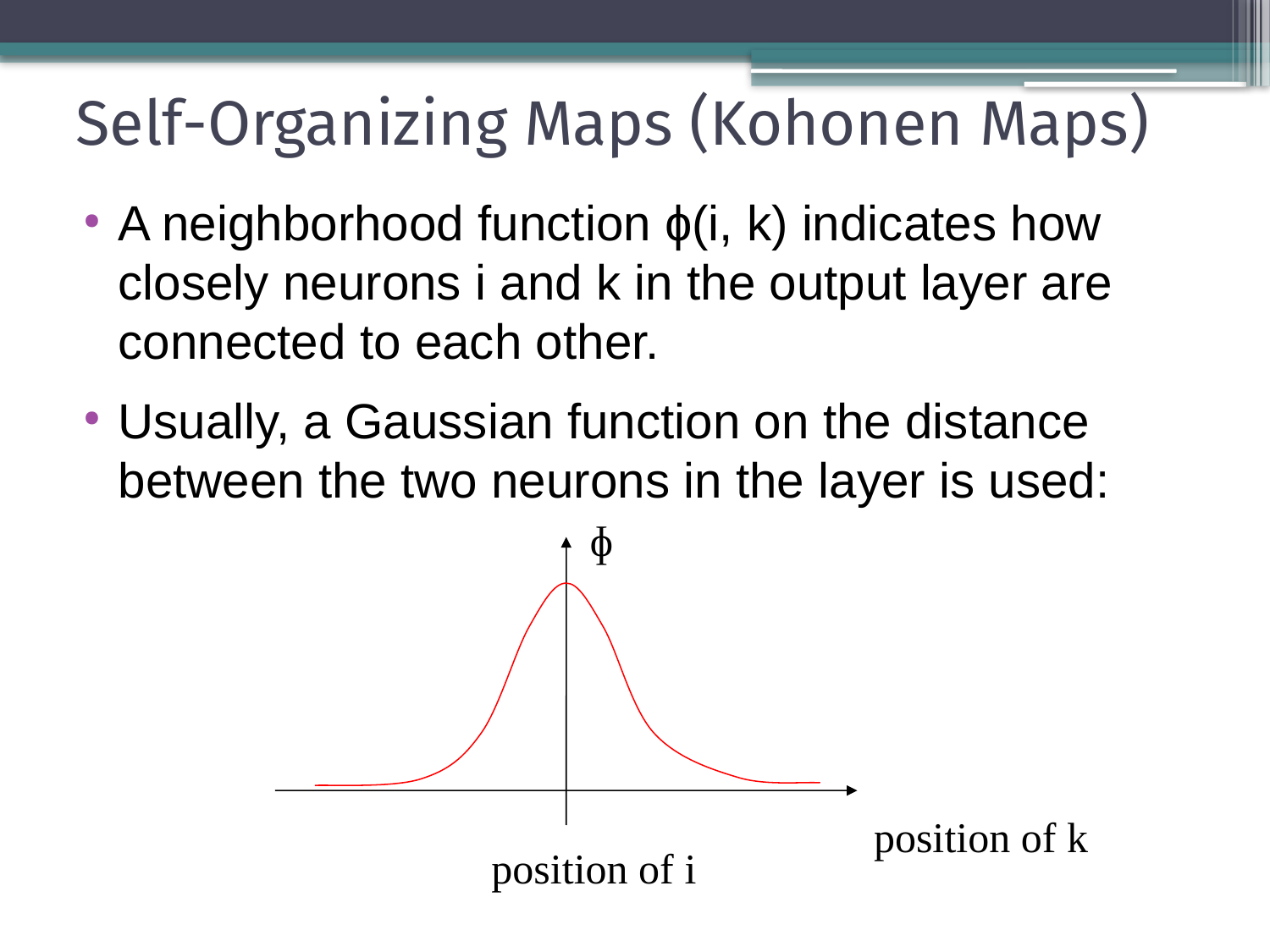

# Self-Organizing Maps (Kohonen Maps)

A neighborhood function ɸ(i, k) indicates how closely neurons i and k in the output layer are connected to each other.
Usually, a Gaussian function on the distance between the two neurons in the layer is used:

ɸ

position of k
position of i